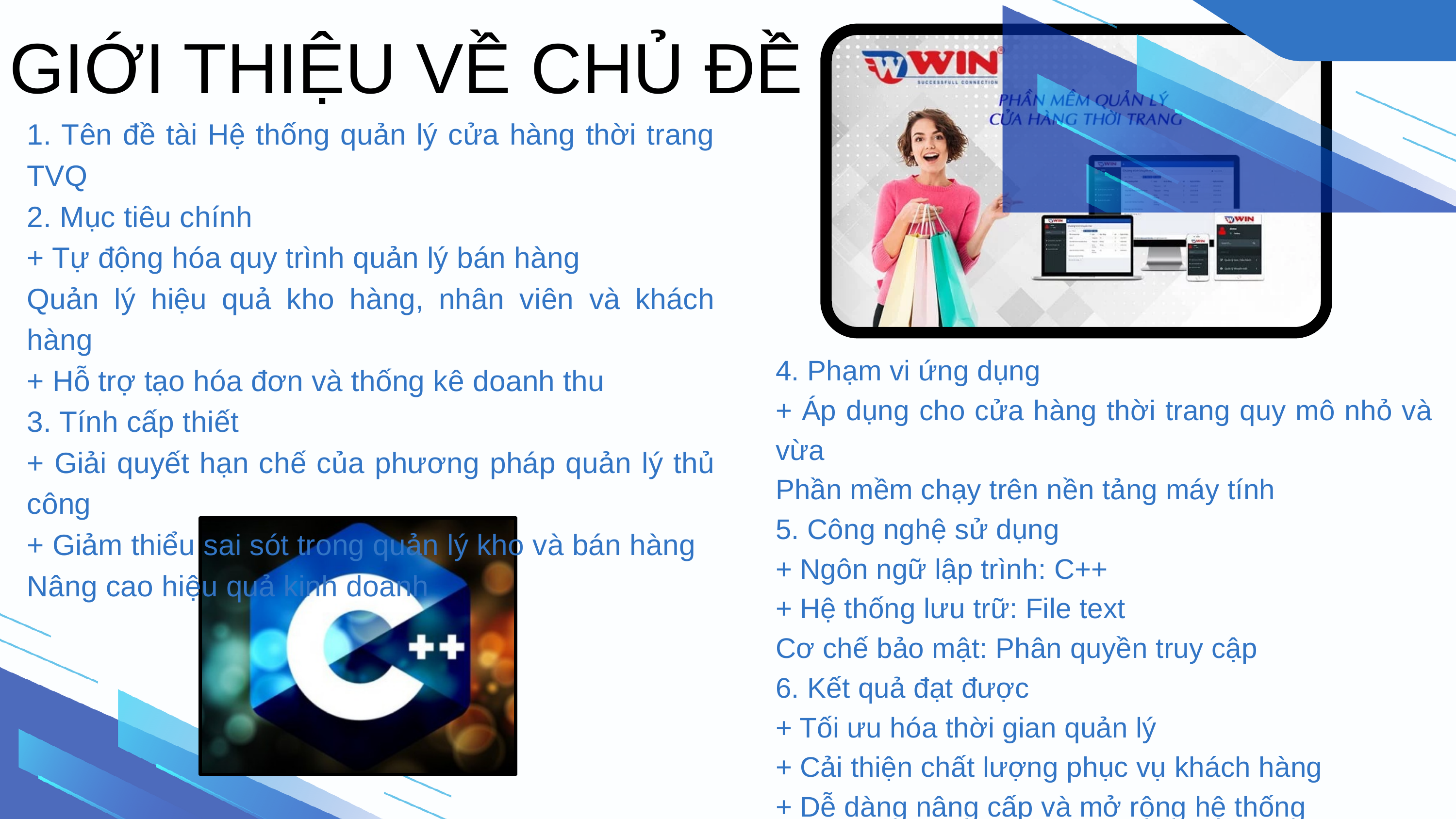

GIỚI THIỆU VỀ CHỦ ĐỀ

1. Tên đề tài Hệ thống quản lý cửa hàng thời trang TVQ
2. Mục tiêu chính
+ Tự động hóa quy trình quản lý bán hàng
Quản lý hiệu quả kho hàng, nhân viên và khách hàng
+ Hỗ trợ tạo hóa đơn và thống kê doanh thu
3. Tính cấp thiết
+ Giải quyết hạn chế của phương pháp quản lý thủ công
+ Giảm thiểu sai sót trong quản lý kho và bán hàng
Nâng cao hiệu quả kinh doanh

4. Phạm vi ứng dụng
+ Áp dụng cho cửa hàng thời trang quy mô nhỏ và vừa
Phần mềm chạy trên nền tảng máy tính
5. Công nghệ sử dụng
+ Ngôn ngữ lập trình: C++
+ Hệ thống lưu trữ: File text
Cơ chế bảo mật: Phân quyền truy cập
6. Kết quả đạt được
+ Tối ưu hóa thời gian quản lý
+ Cải thiện chất lượng phục vụ khách hàng
+ Dễ dàng nâng cấp và mở rộng hệ thống